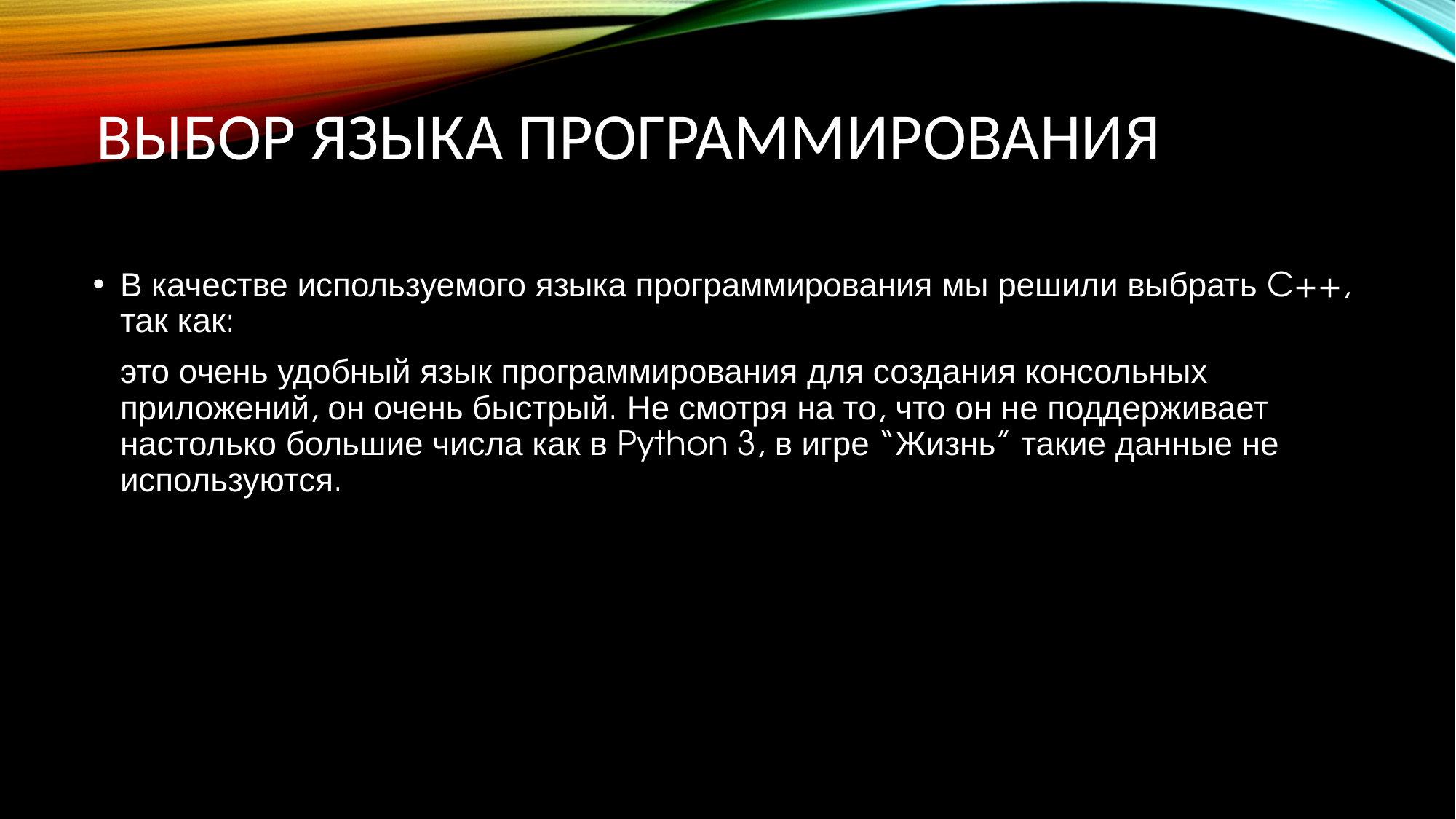

# Выбор языка программирования
В качестве используемого языка программирования мы решили выбрать C++, так как:
	это очень удобный язык программирования для создания консольных приложений, он очень быстрый. Не смотря на то, что он не поддерживает настолько большие числа как в Python 3, в игре “Жизнь” такие данные не используются.